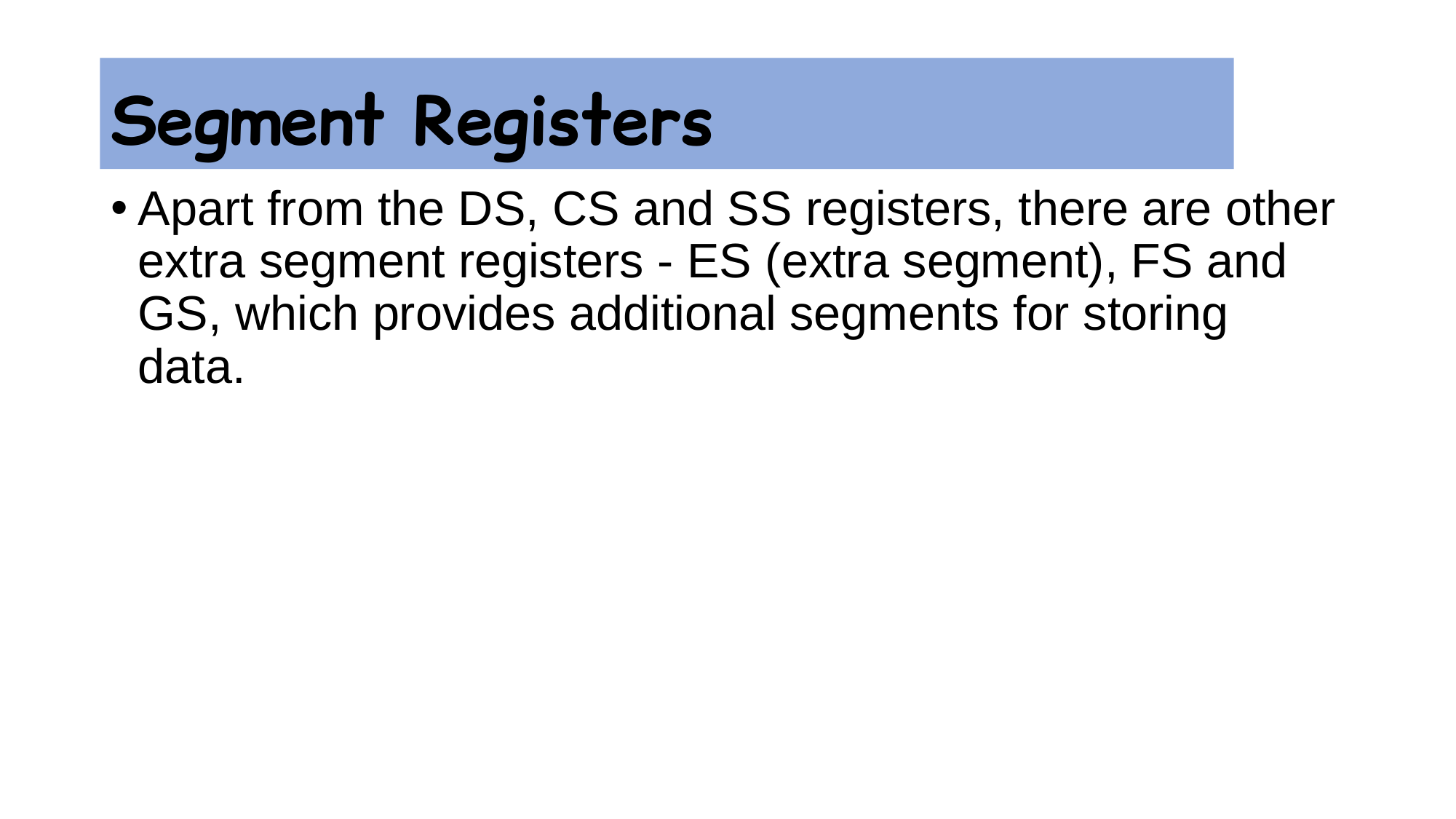

# Segment Registers

Apart from the DS, CS and SS registers, there are other extra segment registers - ES (extra segment), FS and GS, which provides additional segments for storing data.